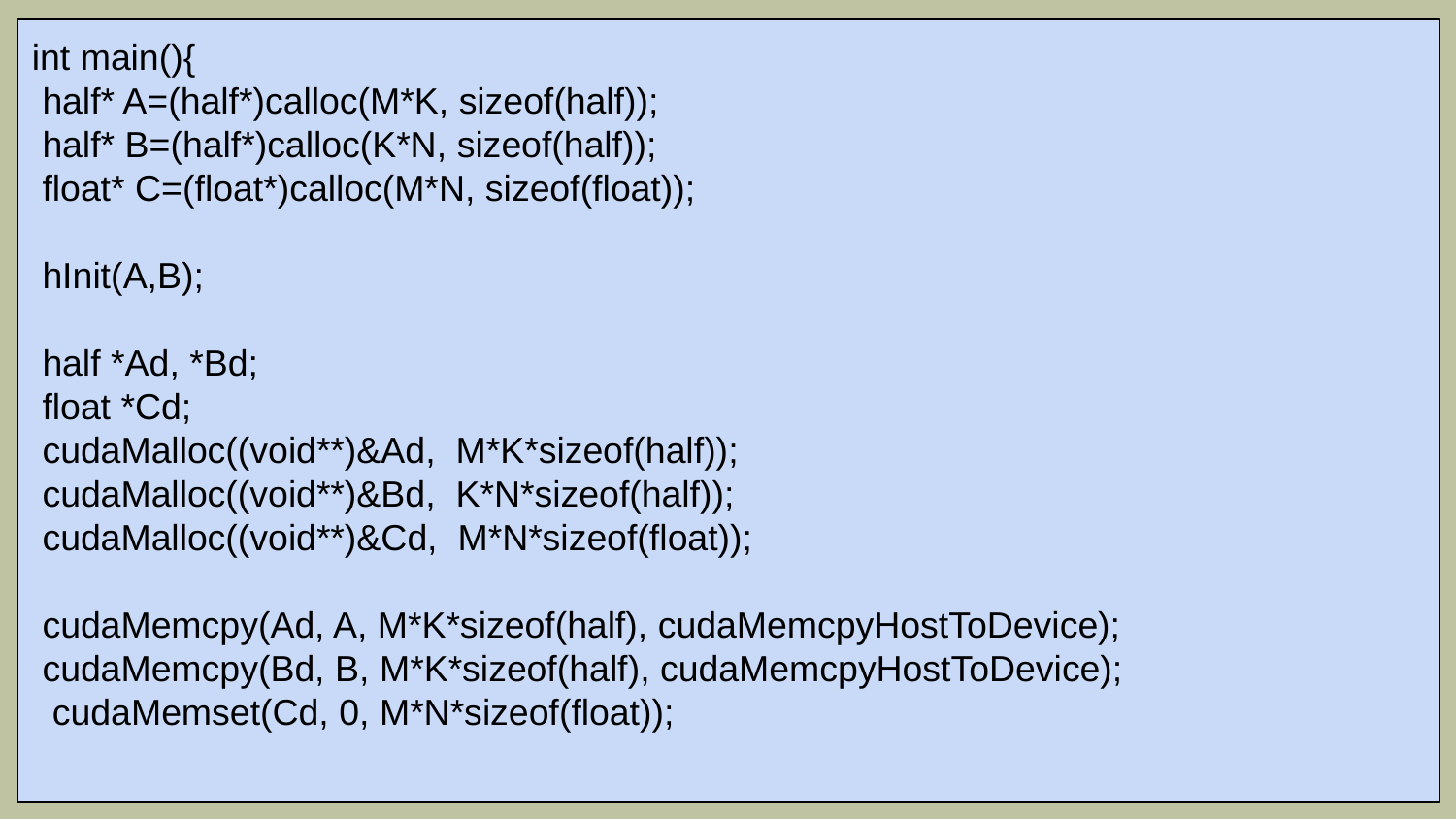

int main(){
 half* A=(half*)calloc(M*K, sizeof(half));
 half* B=(half*)calloc(K*N, sizeof(half));
 float* C=(float*)calloc(M*N, sizeof(float));

 hInit(A,B);

 half *Ad, *Bd;
 float *Cd;
 cudaMalloc((void**)&Ad,  M*K*sizeof(half));
 cudaMalloc((void**)&Bd,  K*N*sizeof(half));
 cudaMalloc((void**)&Cd,  M*N*sizeof(float));

 cudaMemcpy(Ad, A, M*K*sizeof(half), cudaMemcpyHostToDevice);
 cudaMemcpy(Bd, B, M*K*sizeof(half), cudaMemcpyHostToDevice);
  cudaMemset(Cd, 0, M*N*sizeof(float));